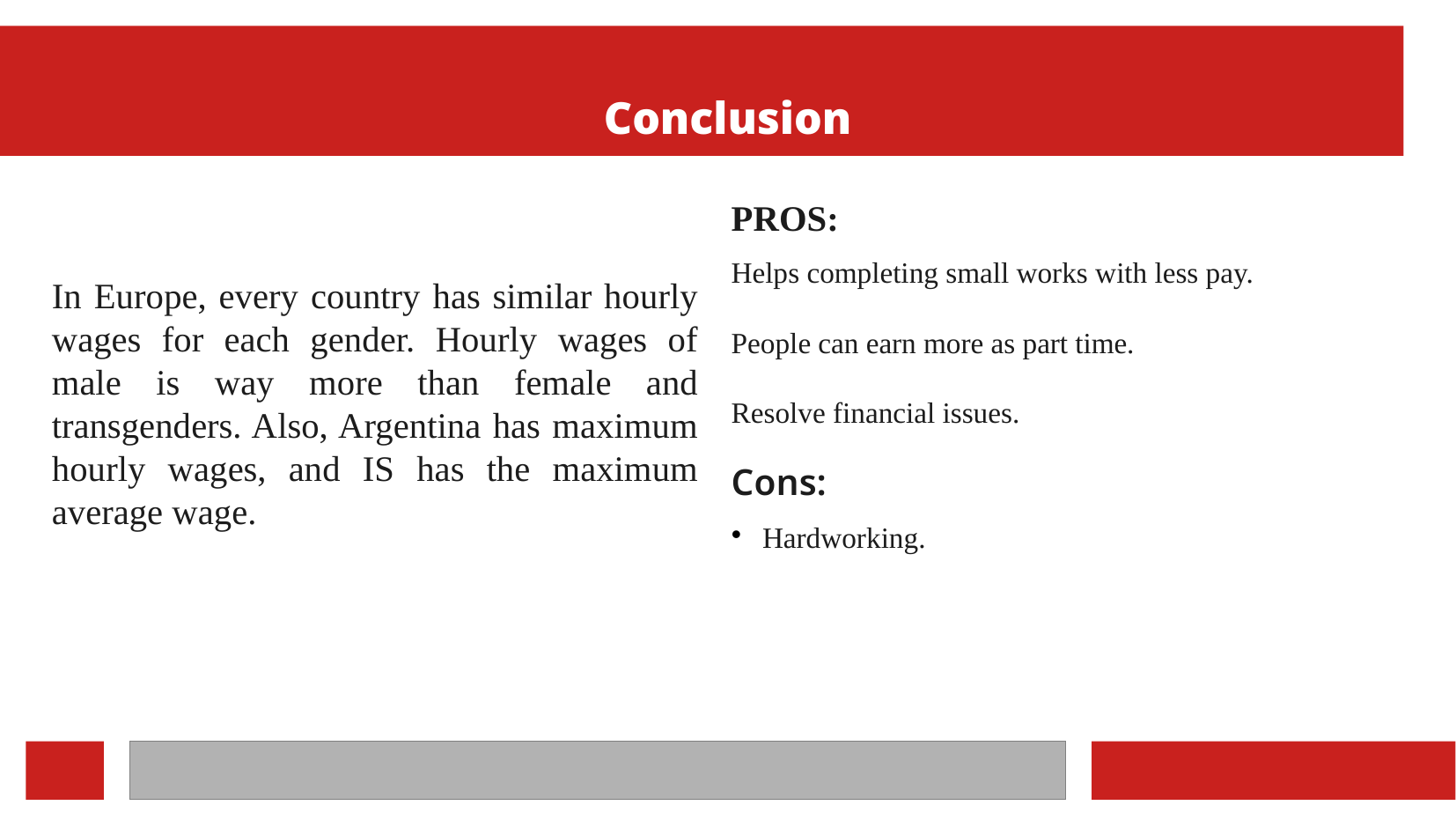

Conclusion
PROS:
Helps completing small works with less pay.

People can earn more as part time.

Resolve financial issues.
In Europe, every country has similar hourly wages for each gender. Hourly wages of male is way more than female and transgenders. Also, Argentina has maximum hourly wages, and IS has the maximum average wage.
Cons:
Hardworking.